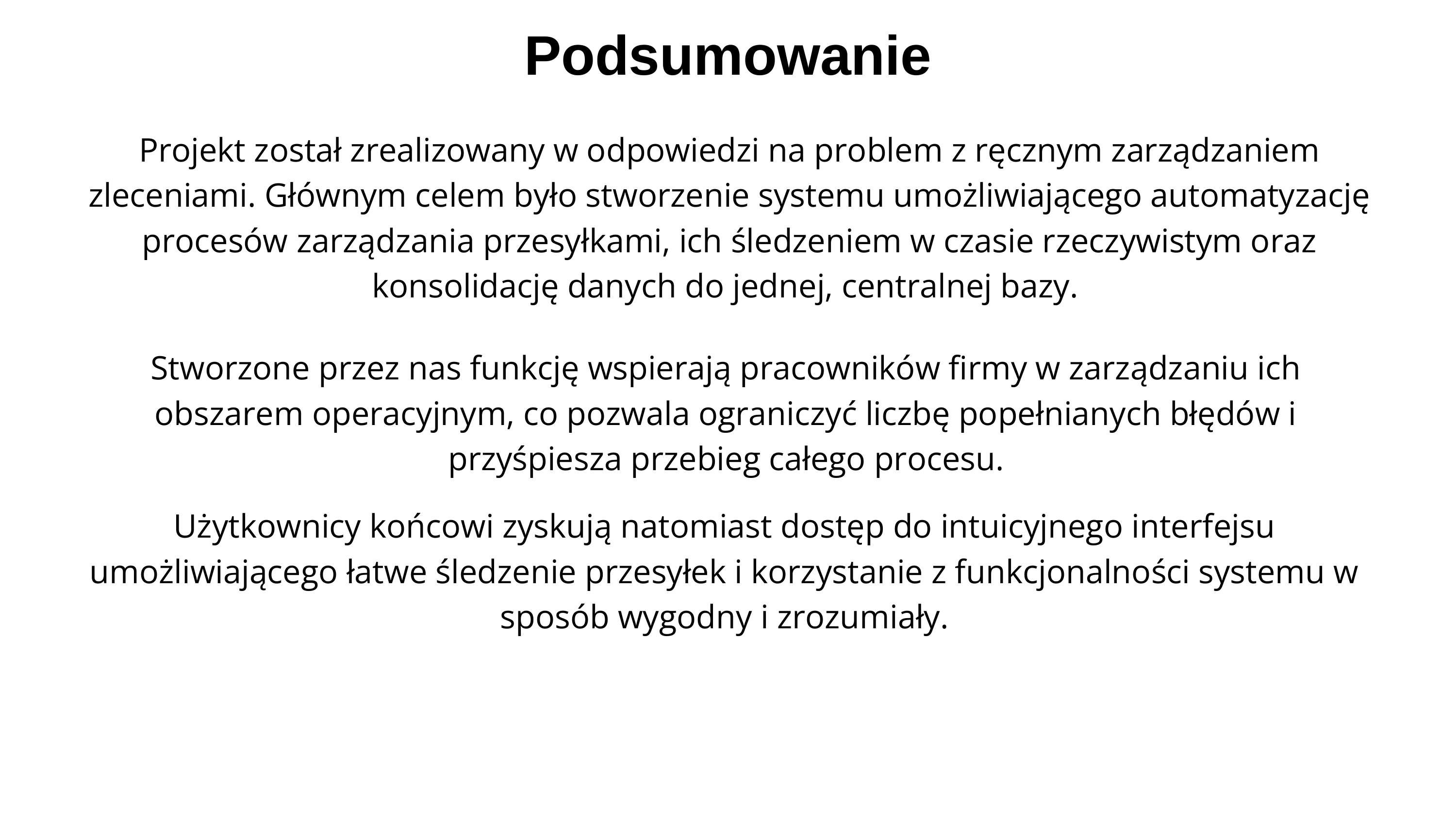

Podsumowanie
Projekt został zrealizowany w odpowiedzi na problem z ręcznym zarządzaniem zleceniami. Głównym celem było stworzenie systemu umożliwiającego automatyzację procesów zarządzania przesyłkami, ich śledzeniem w czasie rzeczywistym oraz konsolidację danych do jednej, centralnej bazy.
Stworzone przez nas funkcję wspierają pracowników firmy w zarządzaniu ich obszarem operacyjnym, co pozwala ograniczyć liczbę popełnianych błędów i przyśpiesza przebieg całego procesu.
Użytkownicy końcowi zyskują natomiast dostęp do intuicyjnego interfejsu umożliwiającego łatwe śledzenie przesyłek i korzystanie z funkcjonalności systemu w sposób wygodny i zrozumiały.